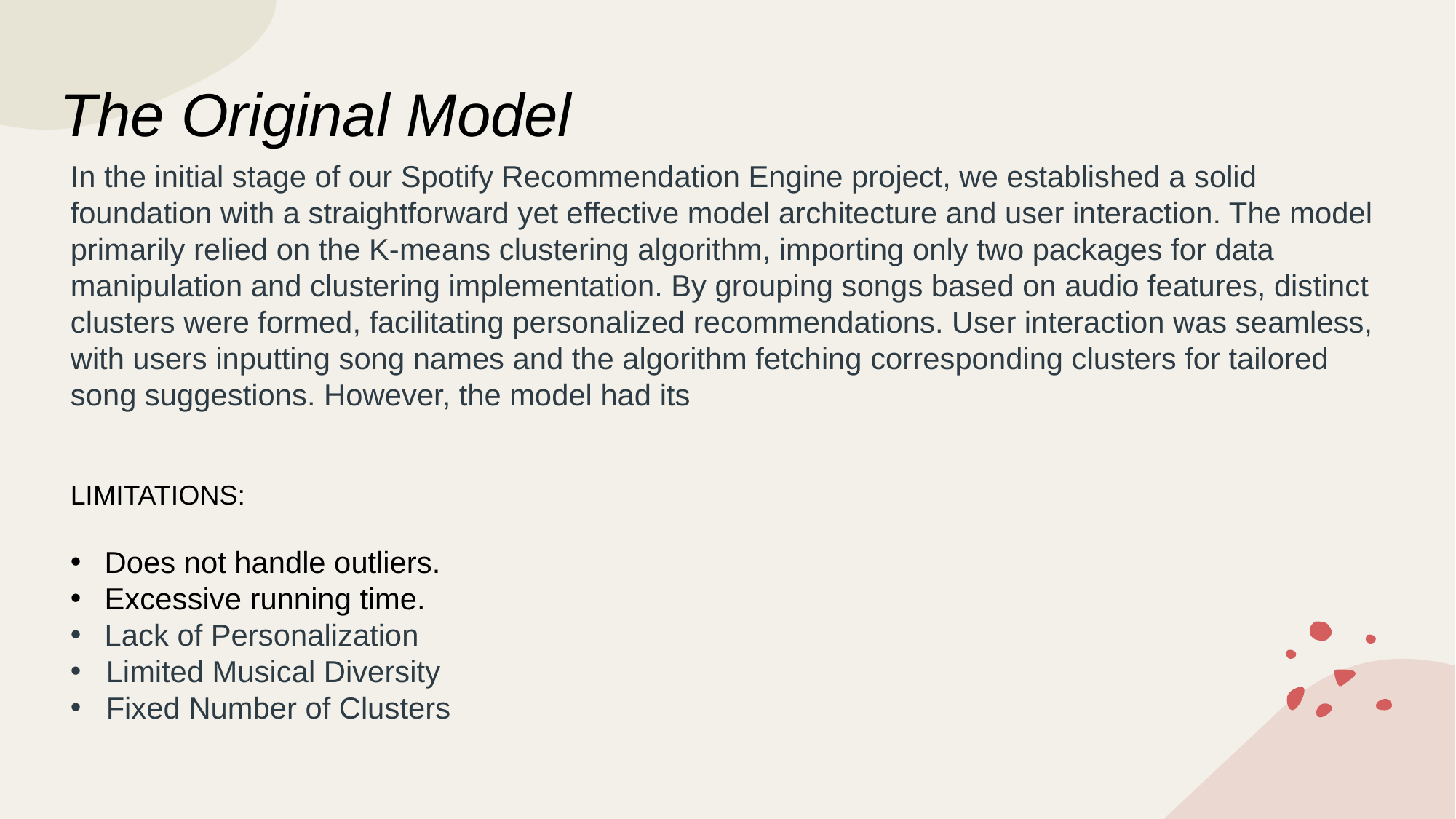

The Original Model
In the initial stage of our Spotify Recommendation Engine project, we established a solid foundation with a straightforward yet effective model architecture and user interaction. The model primarily relied on the K-means clustering algorithm, importing only two packages for data manipulation and clustering implementation. By grouping songs based on audio features, distinct clusters were formed, facilitating personalized recommendations. User interaction was seamless, with users inputting song names and the algorithm fetching corresponding clusters for tailored song suggestions. However, the model had its

LIMITATIONS:

Does not handle outliers.
Excessive running time.
Lack of Personalization
   Limited Musical Diversity
   Fixed Number of Clusters